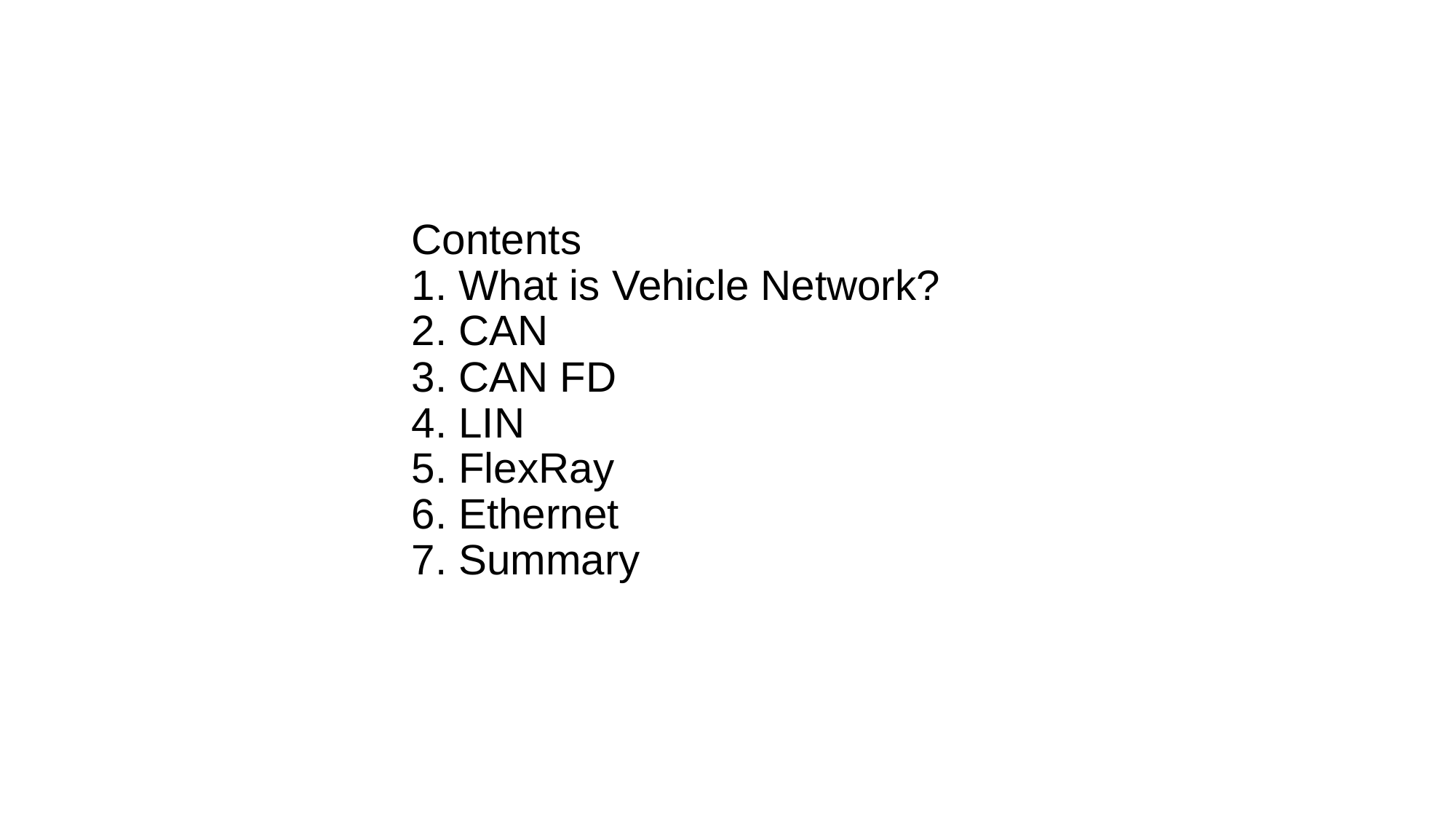

Contents
1. What is Vehicle Network?
2. CAN
3. CAN FD
4. LIN
5. FlexRay
6. Ethernet
7. Summary